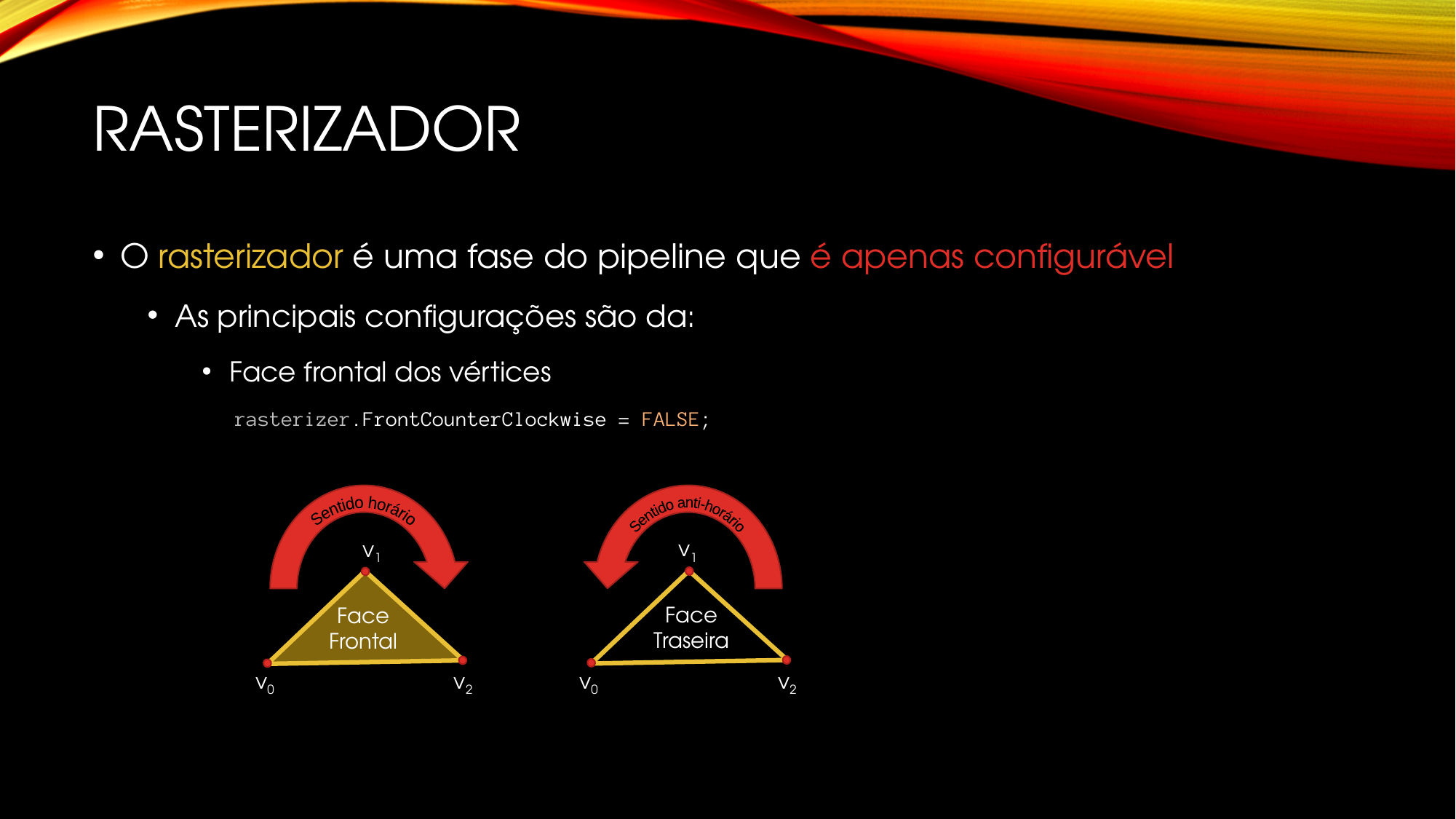

# Rasterizador
O rasterizador é uma fase do pipeline que é apenas configurável
As principais configurações são da:
Face frontal dos vértices
rasterizer.FrontCounterClockwise = FALSE;

Sentido horário
v1

Face
Frontal

v0
v2

Sentido anti-horário
v1

Face
Traseira

v0
v2